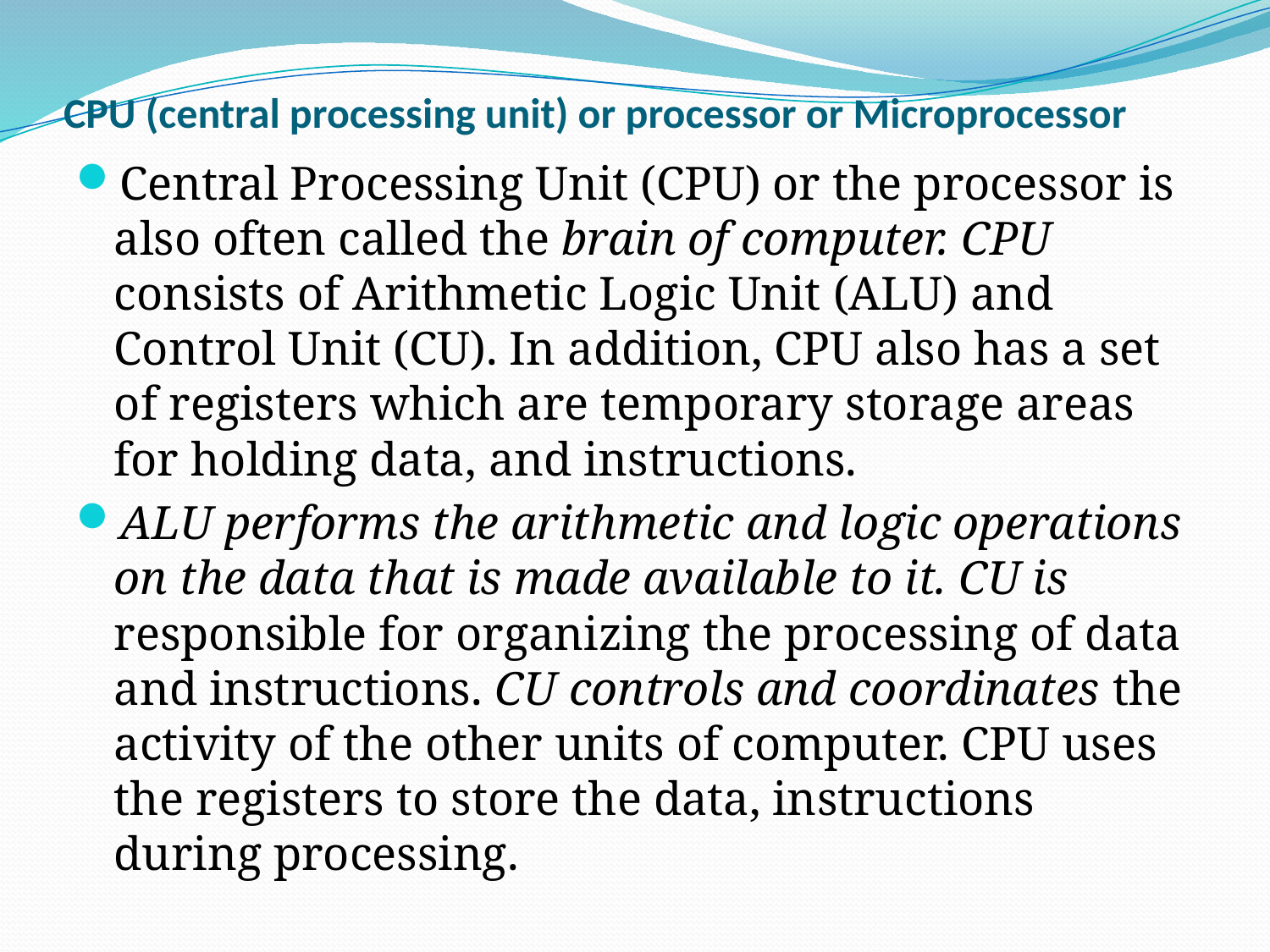

# CPU (central processing unit) or processor or Microprocessor
Central Processing Unit (CPU) or the processor is also often called the brain of computer. CPU consists of Arithmetic Logic Unit (ALU) and Control Unit (CU). In addition, CPU also has a set of registers which are temporary storage areas for holding data, and instructions.
ALU performs the arithmetic and logic operations on the data that is made available to it. CU is responsible for organizing the processing of data and instructions. CU controls and coordinates the activity of the other units of computer. CPU uses the registers to store the data, instructions during processing.